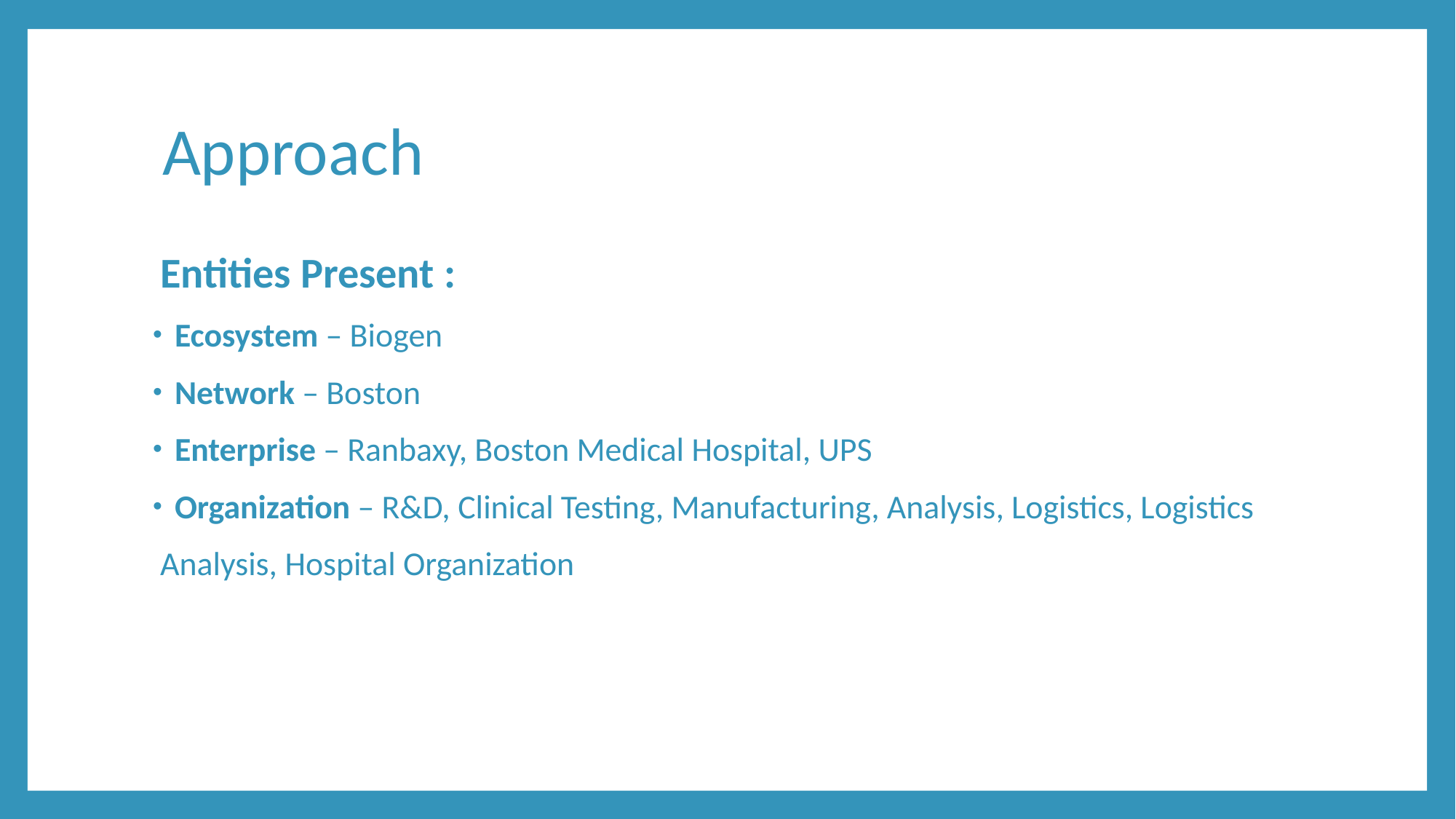

# Approach
 Entities Present :
Ecosystem – Biogen
Network – Boston
Enterprise – Ranbaxy, Boston Medical Hospital, UPS
Organization – R&D, Clinical Testing, Manufacturing, Analysis, Logistics, Logistics
 Analysis, Hospital Organization